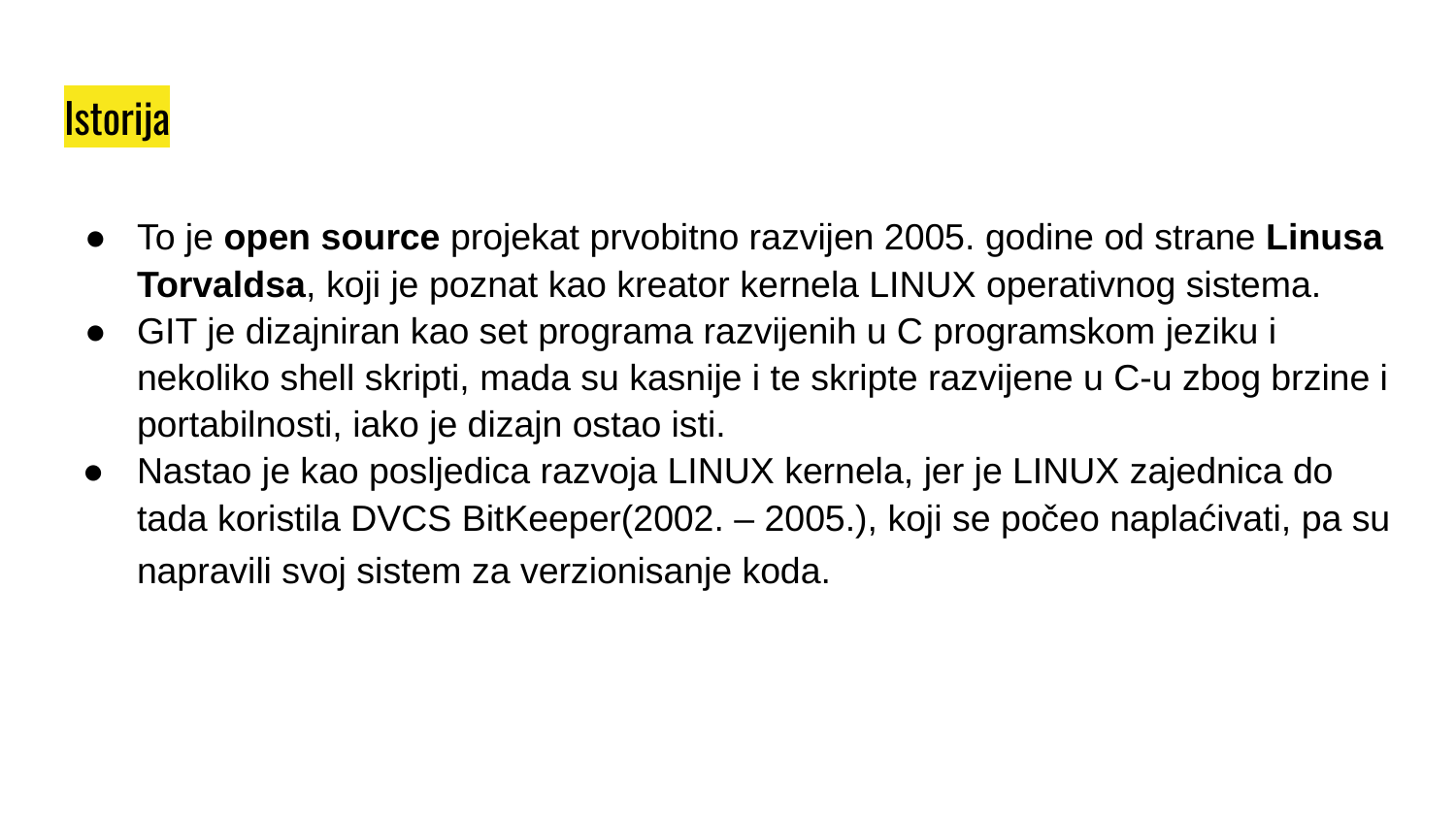

# Istorija
To je open source projekat prvobitno razvijen 2005. godine od strane Linusa Torvaldsa, koji je poznat kao kreator kernela LINUX operativnog sistema.
GIT je dizajniran kao set programa razvijenih u C programskom jeziku i nekoliko shell skripti, mada su kasnije i te skripte razvijene u C-u zbog brzine i portabilnosti, iako je dizajn ostao isti.
Nastao je kao posljedica razvoja LINUX kernela, jer je LINUX zajednica do tada koristila DVCS BitKeeper(2002. – 2005.), koji se počeo naplaćivati, pa su napravili svoj sistem za verzionisanje koda.